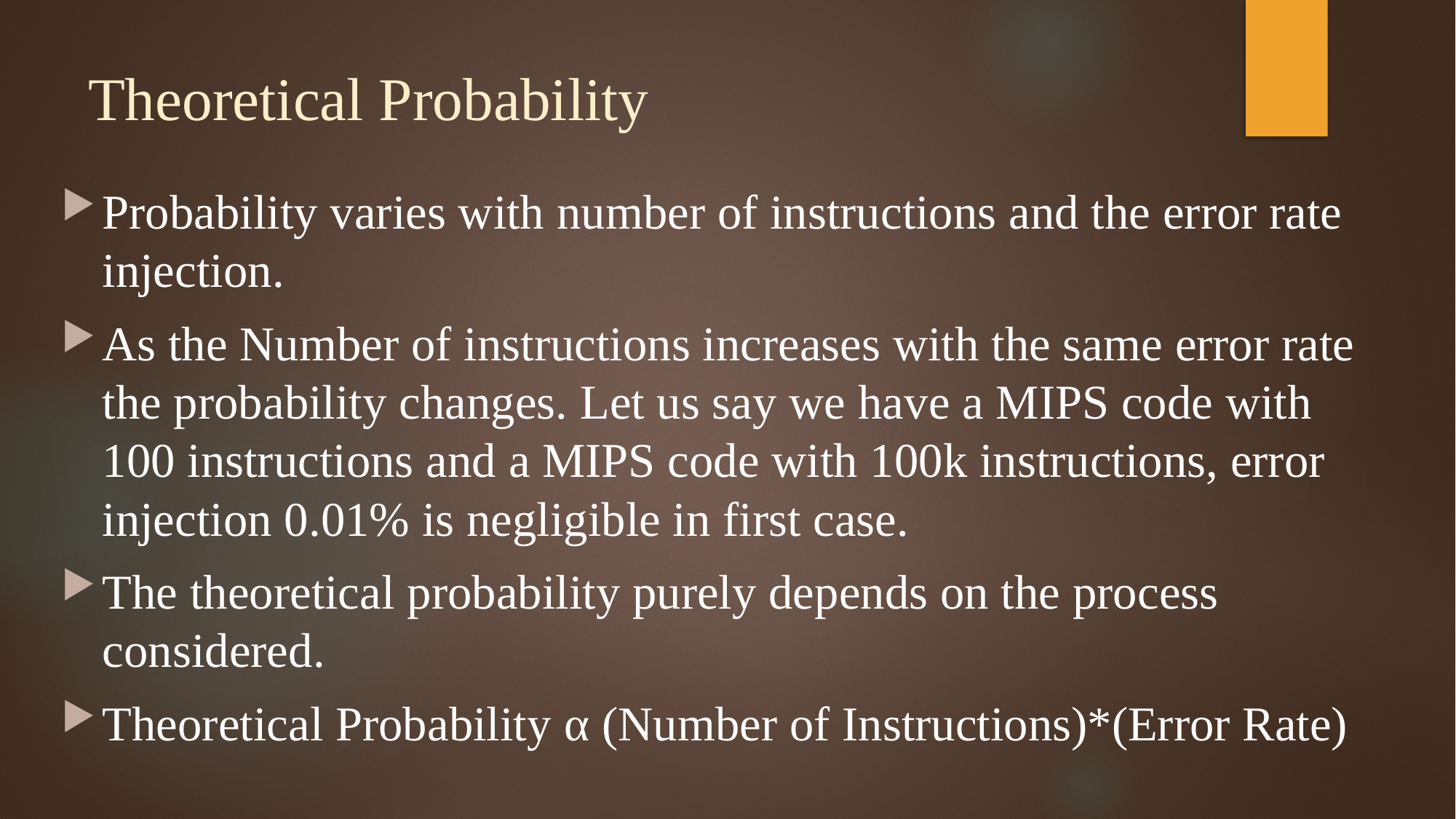

# Theoretical Probability
Probability varies with number of instructions and the error rate injection.
As the Number of instructions increases with the same error rate the probability changes. Let us say we have a MIPS code with 100 instructions and a MIPS code with 100k instructions, error injection 0.01% is negligible in first case.
The theoretical probability purely depends on the process considered.
Theoretical Probability α (Number of Instructions)*(Error Rate)